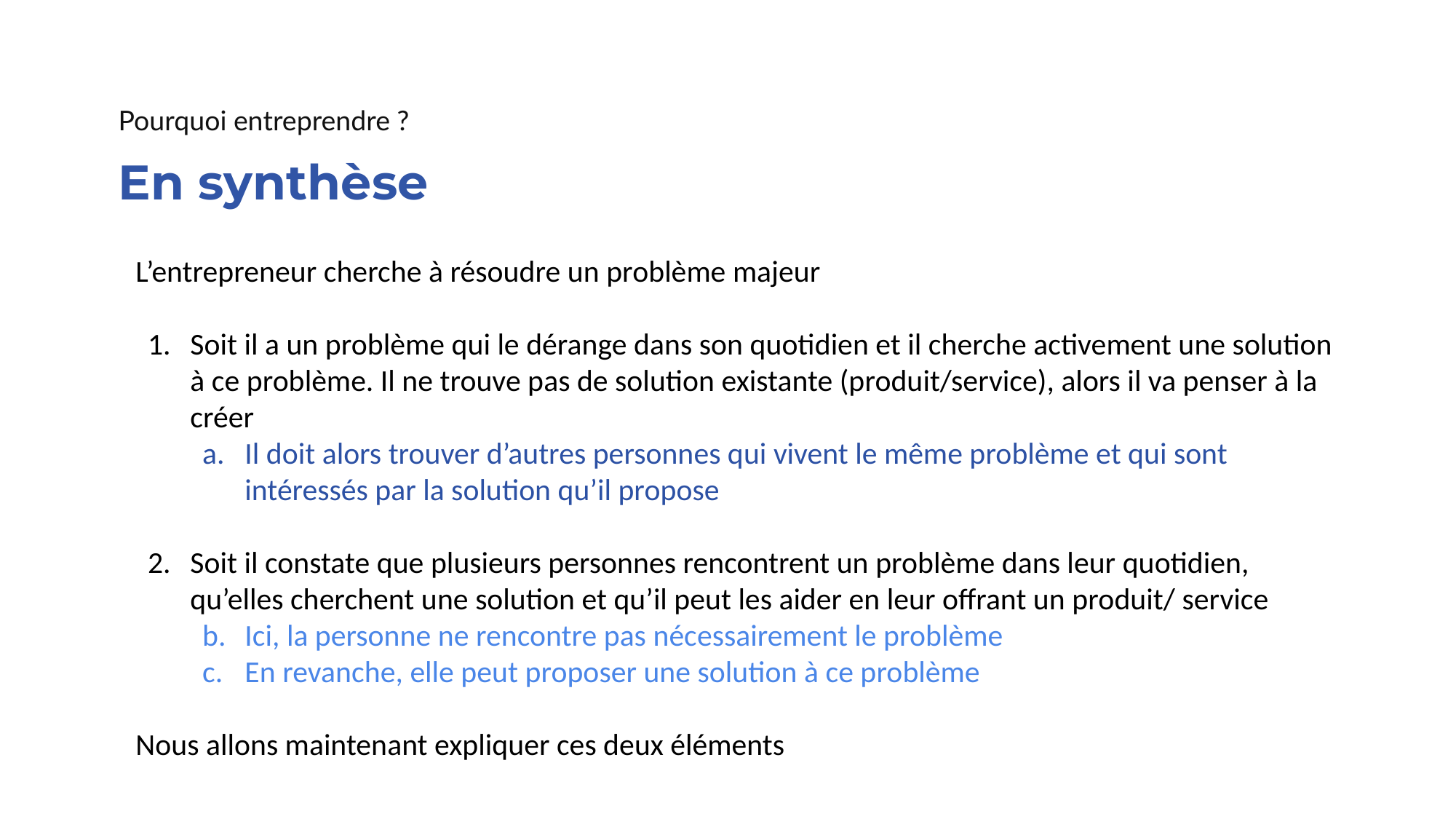

Pourquoi entreprendre ?
En synthèse
L’entrepreneur cherche à résoudre un problème majeur

Soit il a un problème qui le dérange dans son quotidien et il cherche activement une solution à ce problème. Il ne trouve pas de solution existante (produit/service), alors il va penser à la créer
Il doit alors trouver d’autres personnes qui vivent le même problème et qui sont intéressés par la solution qu’il propose

Soit il constate que plusieurs personnes rencontrent un problème dans leur quotidien, qu’elles cherchent une solution et qu’il peut les aider en leur offrant un produit/ service
Ici, la personne ne rencontre pas nécessairement le problème
En revanche, elle peut proposer une solution à ce problème

Nous allons maintenant expliquer ces deux éléments